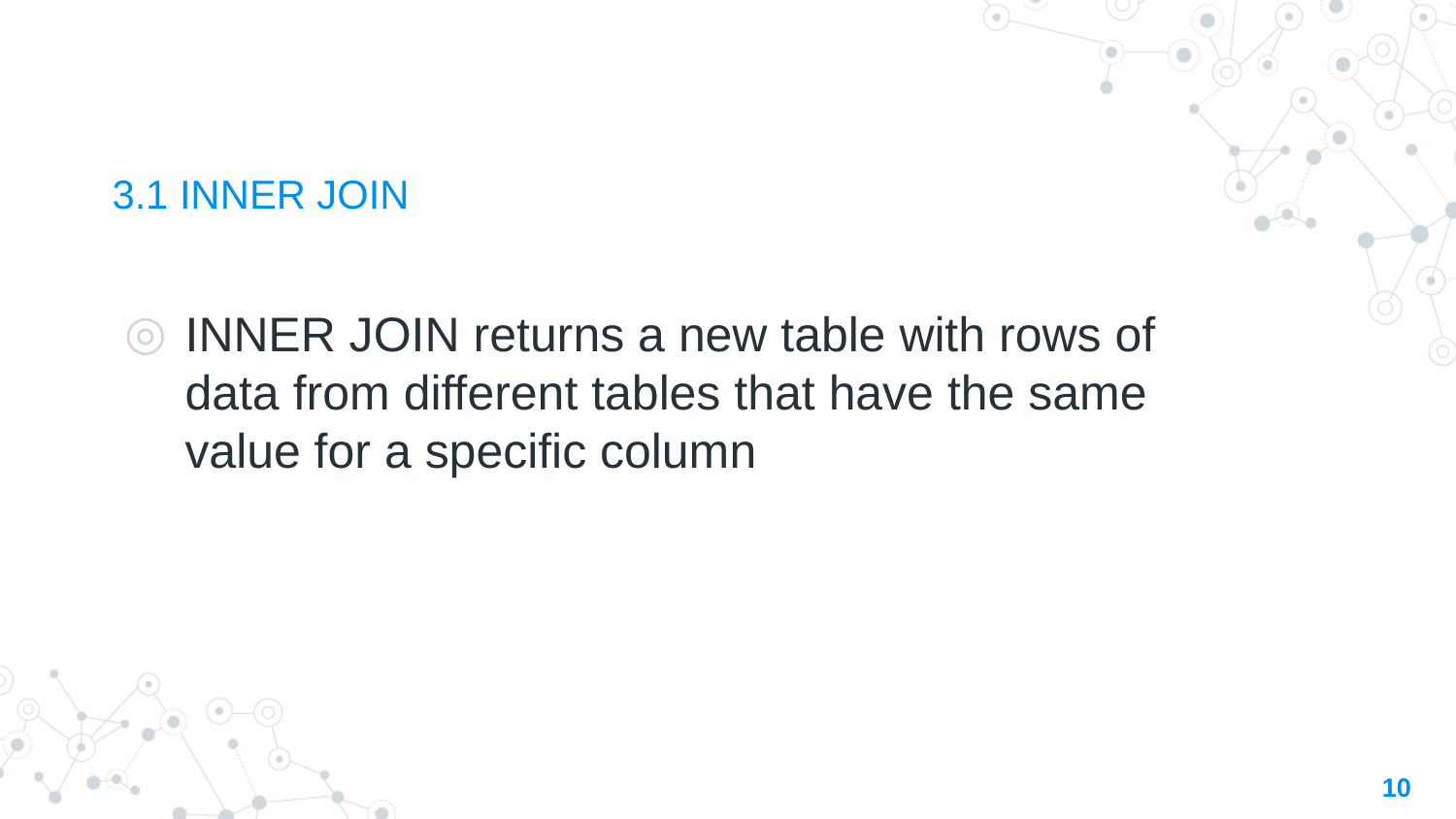

# 3.1 INNER JOIN
INNER JOIN returns a new table with rows of data from different tables that have the same value for a specific column
10